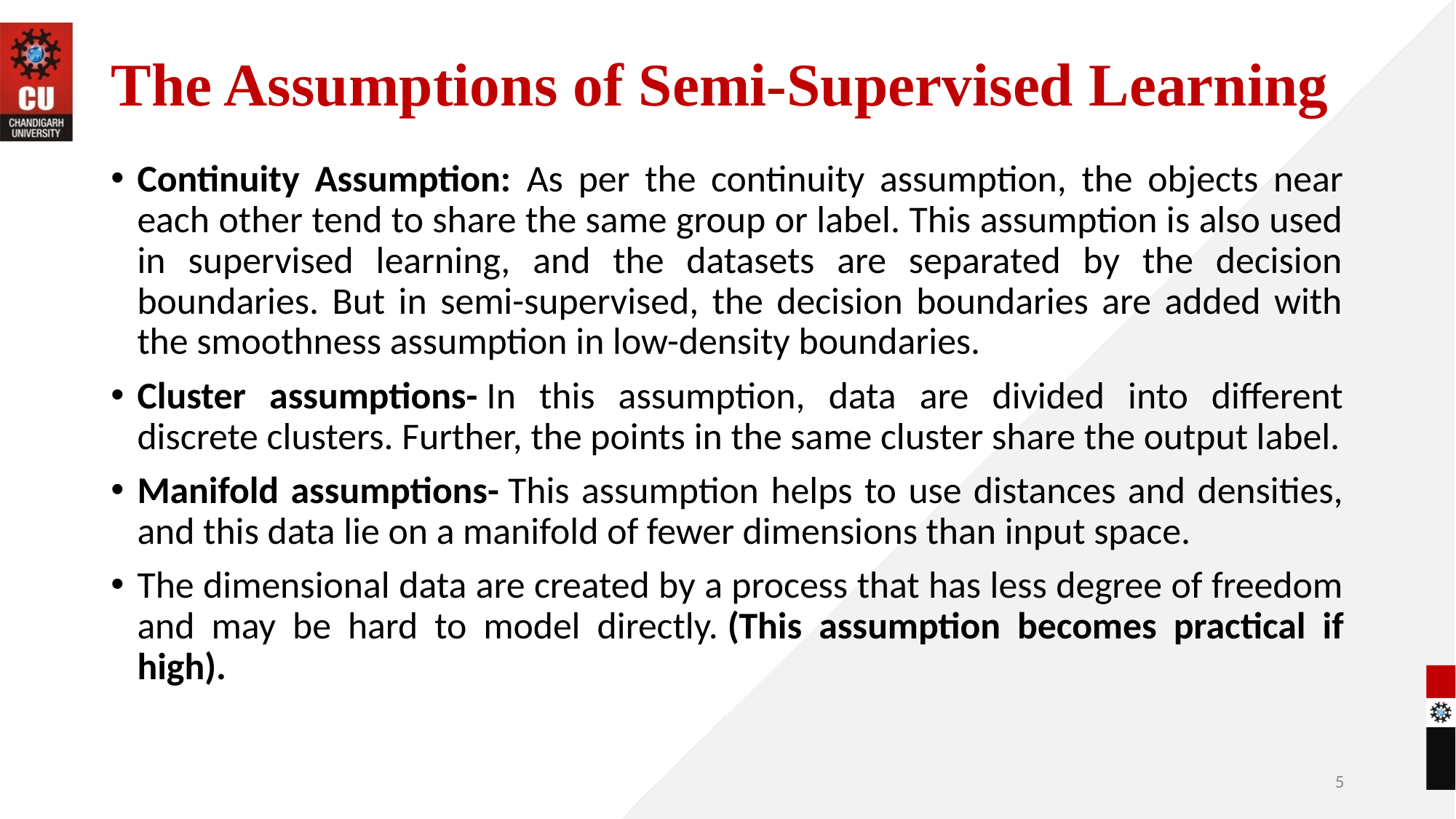

# The Assumptions of Semi-Supervised Learning
Continuity Assumption: As per the continuity assumption, the objects near each other tend to share the same group or label. This assumption is also used in supervised learning, and the datasets are separated by the decision boundaries. But in semi-supervised, the decision boundaries are added with the smoothness assumption in low-density boundaries.
Cluster assumptions- In this assumption, data are divided into different discrete clusters. Further, the points in the same cluster share the output label.
Manifold assumptions- This assumption helps to use distances and densities, and this data lie on a manifold of fewer dimensions than input space.
The dimensional data are created by a process that has less degree of freedom and may be hard to model directly. (This assumption becomes practical if high).
5